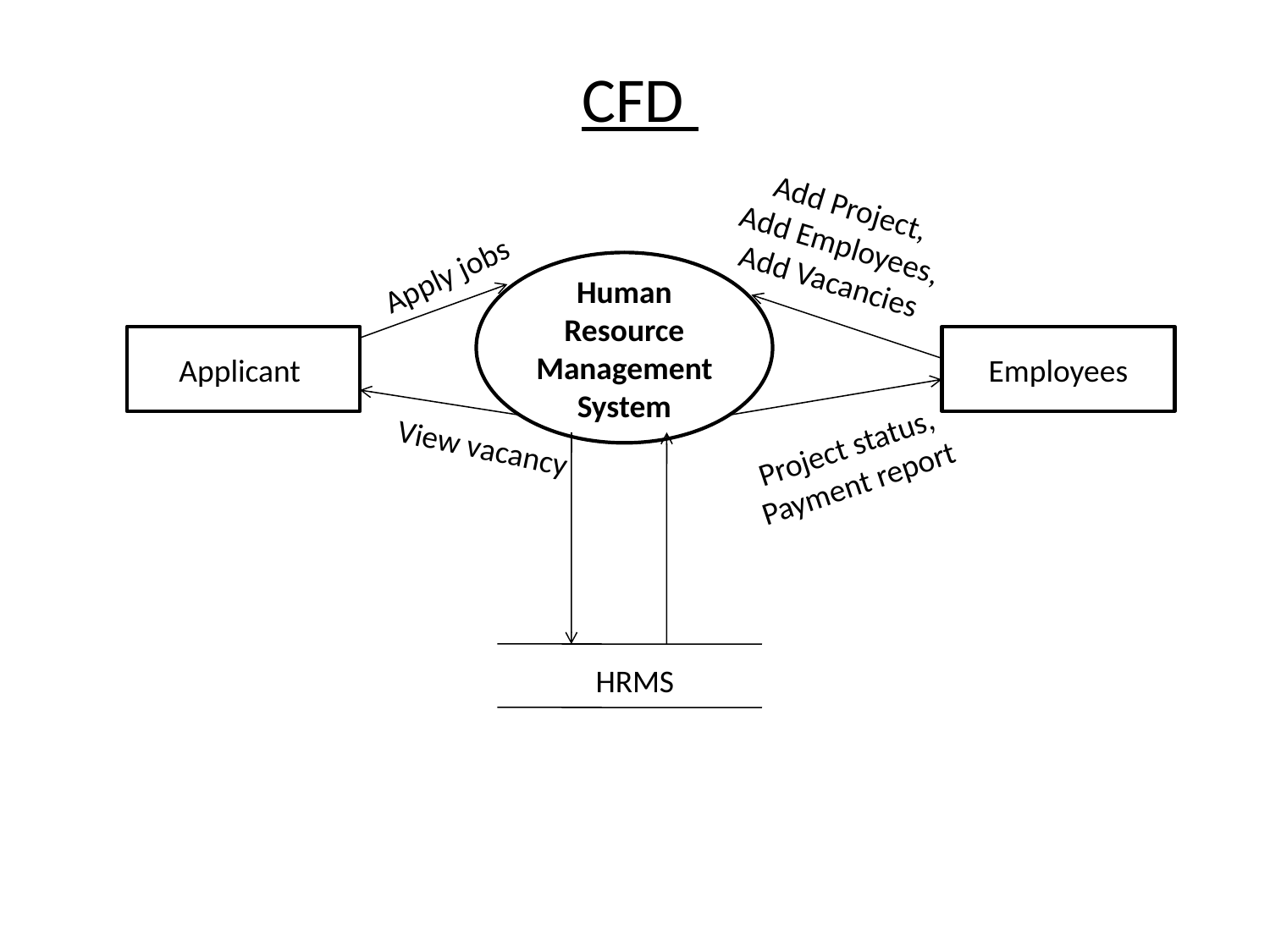

CFD

Add Project,
Add Employees,
Add Vacancies
Apply jobs
Human Resource Management System
Applicant
Employees
Project status,
Payment report
HRMS
View vacancy